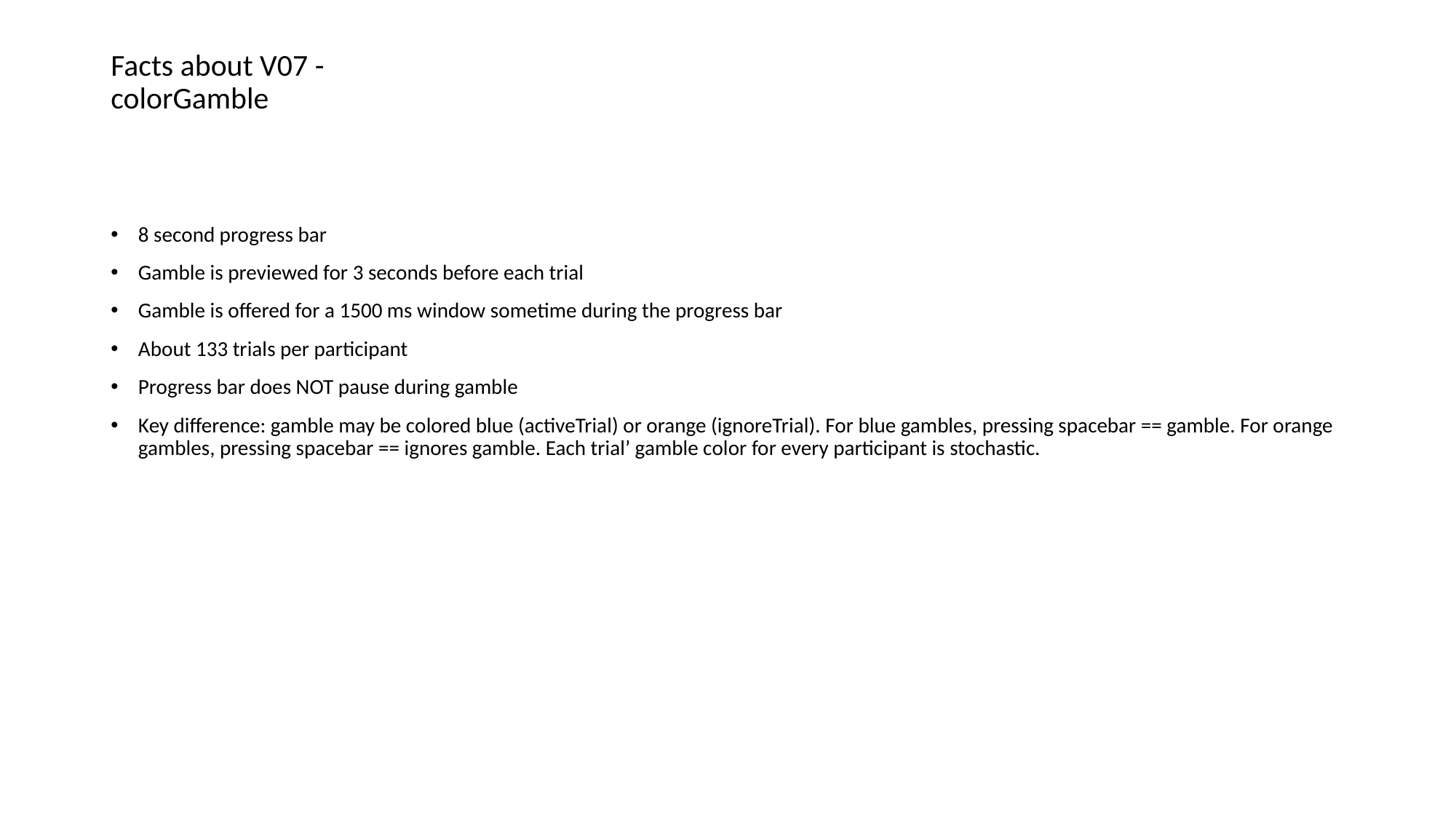

# Facts about V07 - colorGamble
8 second progress bar
Gamble is previewed for 3 seconds before each trial
Gamble is offered for a 1500 ms window sometime during the progress bar
About 133 trials per participant
Progress bar does NOT pause during gamble
Key difference: gamble may be colored blue (activeTrial) or orange (ignoreTrial). For blue gambles, pressing spacebar == gamble. For orange gambles, pressing spacebar == ignores gamble. Each trial’ gamble color for every participant is stochastic.